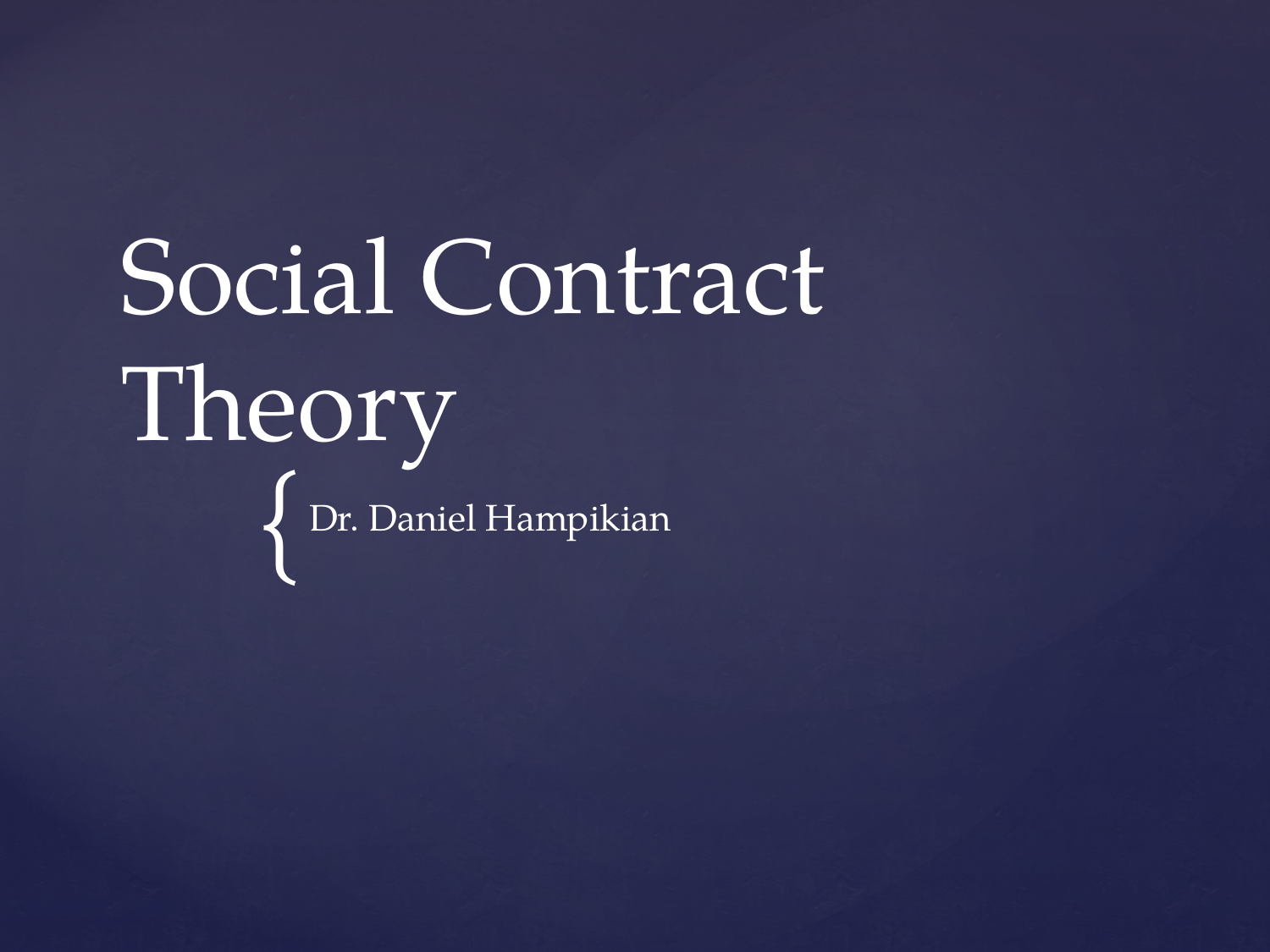

# Social Contract Theory
Dr. Daniel Hampikian